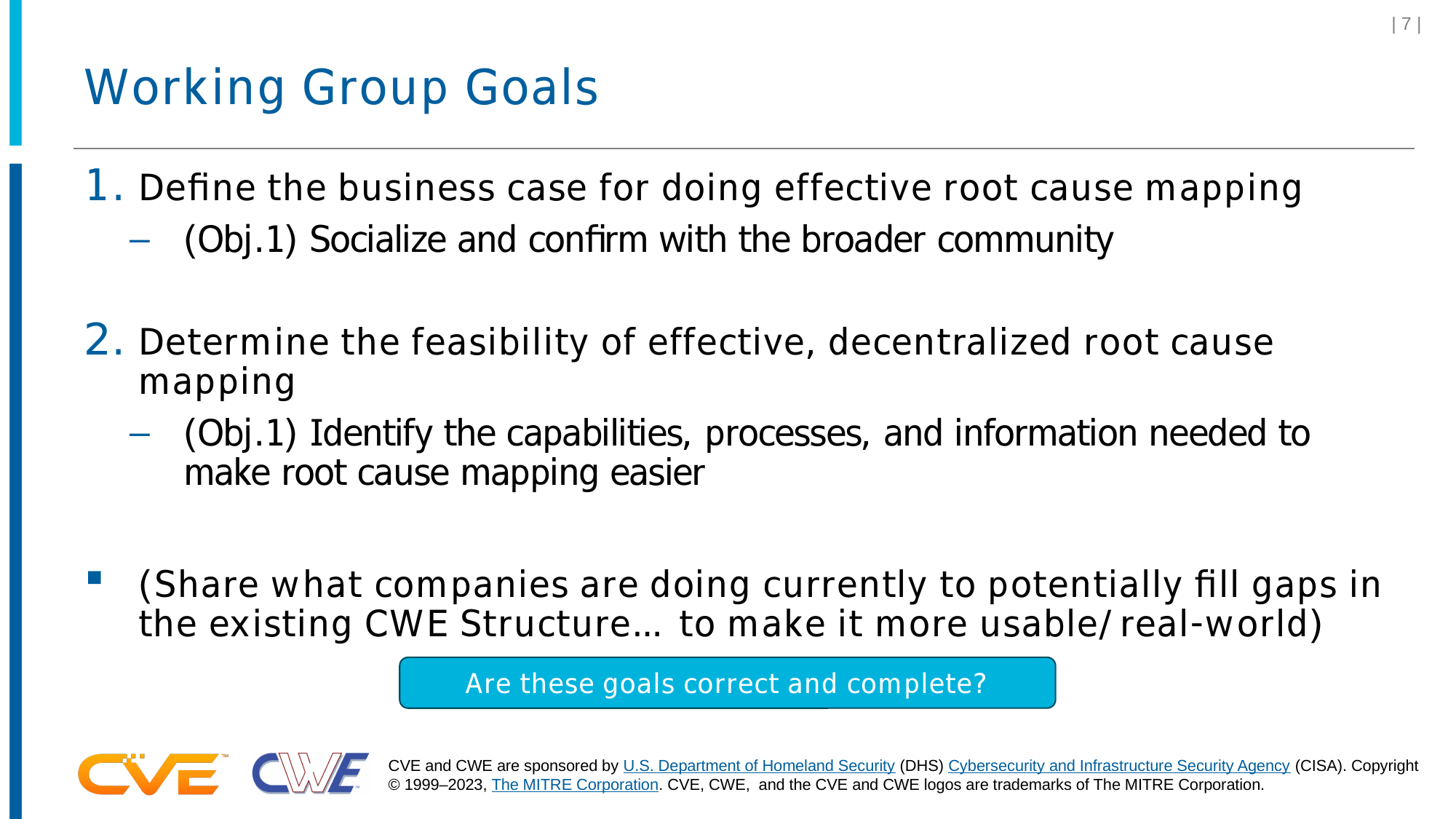

| 7 |
# Working Group Goals
Define the business case for doing effective root cause mapping
(Obj.1) Socialize and confirm with the broader community

Determine the feasibility of effective, decentralized root cause mapping
(Obj.1) Identify the capabilities, processes, and information needed to make root cause mapping easier

(Share what companies are doing currently to potentially fill gaps in the existing CWE Structure… to make it more usable/real-world)
Are these goals correct and complete?